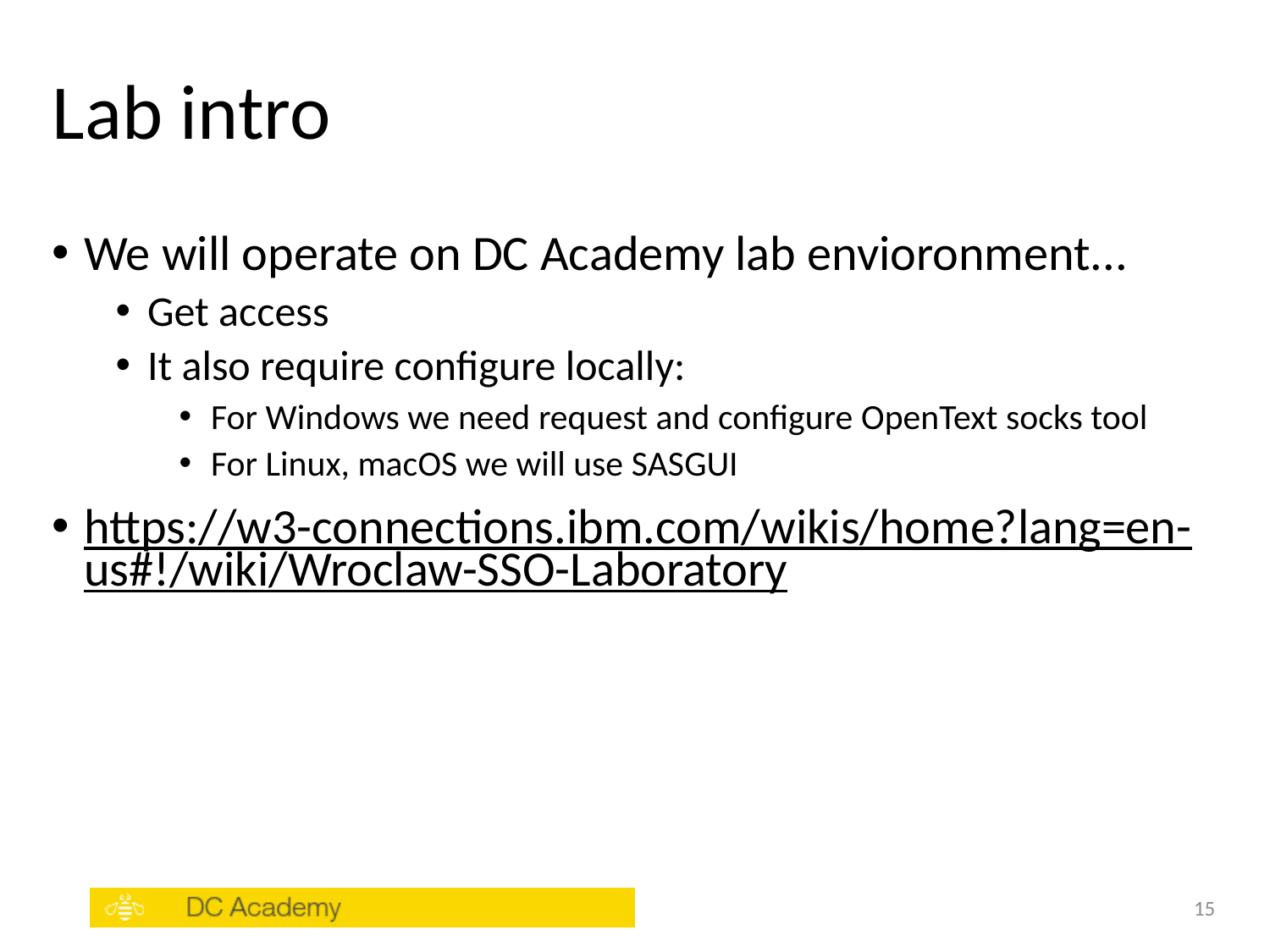

# Lab intro
We will operate on DC Academy lab envioronment...
Get access
It also require configure locally:
For Windows we need request and configure OpenText socks tool
For Linux, macOS we will use SASGUI
https://w3-connections.ibm.com/wikis/home?lang=en-us#!/wiki/Wroclaw-SSO-Laboratory
15